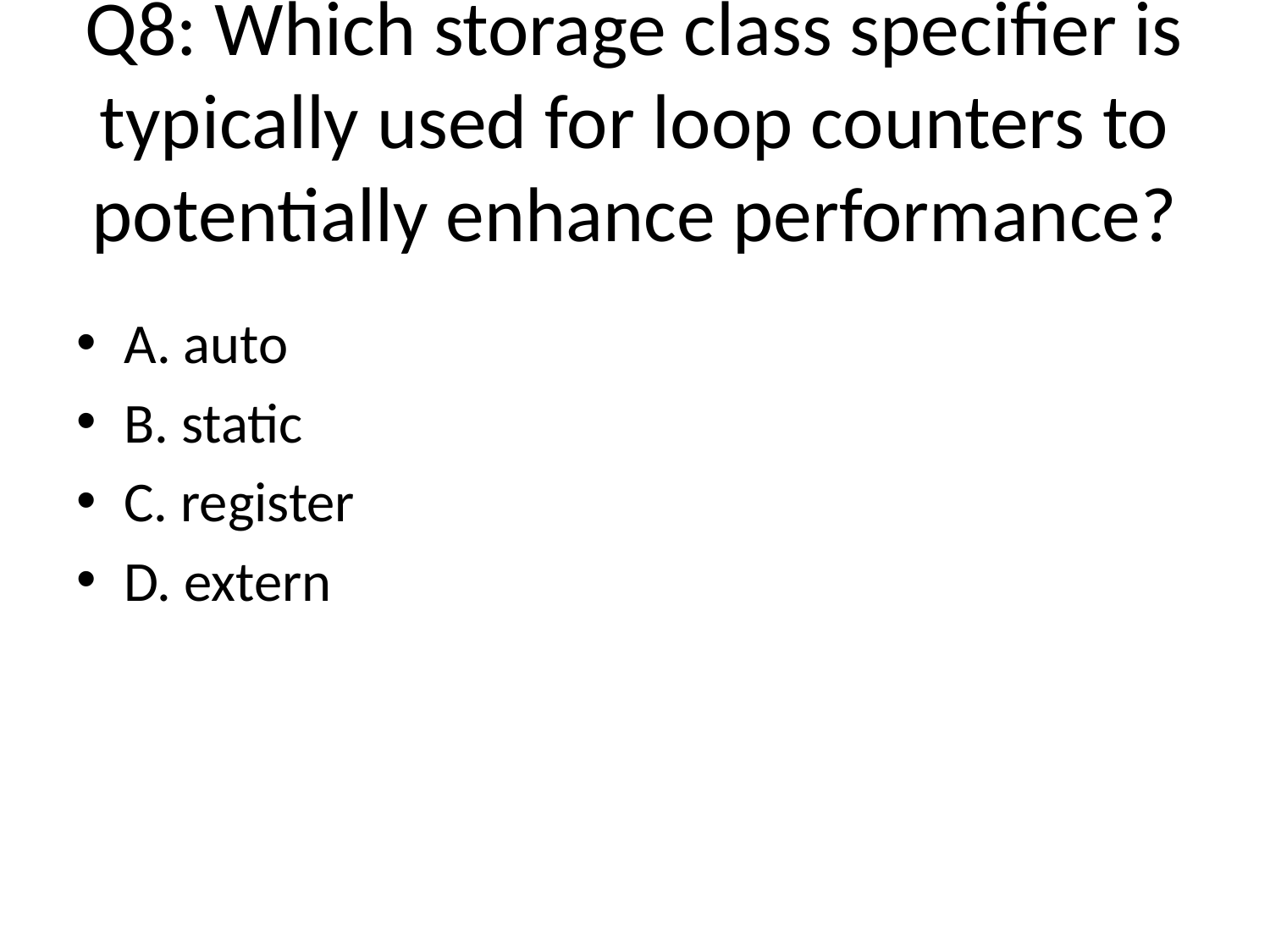

# Q8: Which storage class specifier is typically used for loop counters to potentially enhance performance?

A. auto
B. static
C. register
D. extern